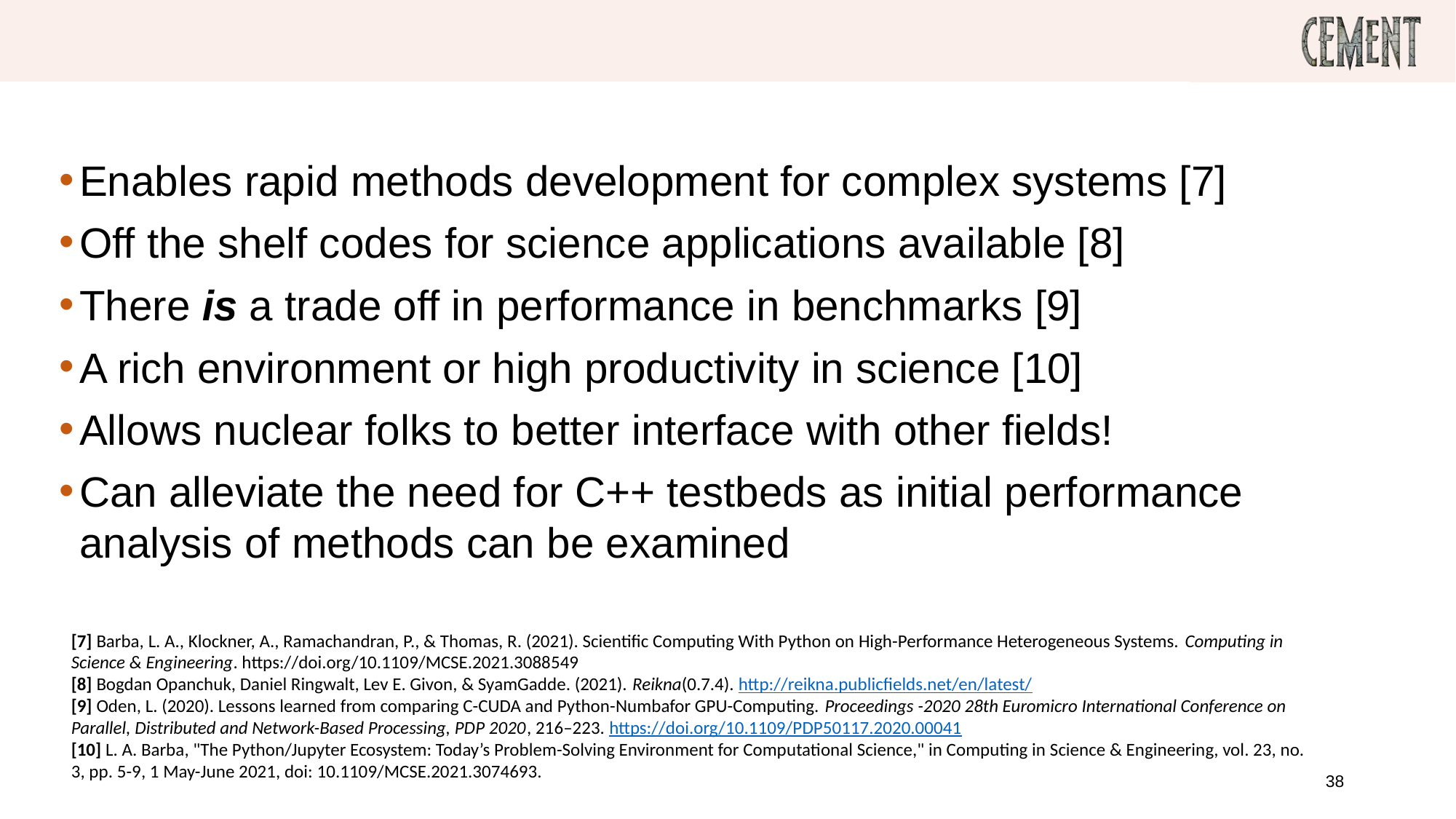

# Science Python & HPC: Bigger Picture
Enables rapid methods development for complex systems [7]
Off the shelf codes for science applications available [8]
There is a trade off in performance in benchmarks [9]
A rich environment or high productivity in science [10]
Allows nuclear folks to better interface with other fields!
Can alleviate the need for C++ testbeds as initial performance analysis of methods can be examined
[7] Barba, L. A., Klockner, A., Ramachandran, P., & Thomas, R. (2021). Scientific Computing With Python on High-Performance Heterogeneous Systems. Computing in Science & Engineering. https://doi.org/10.1109/MCSE.2021.3088549
[8] Bogdan Opanchuk, Daniel Ringwalt, Lev E. Givon, & SyamGadde. (2021). Reikna(0.7.4). http://reikna.publicfields.net/en/latest/
[9] Oden, L. (2020). Lessons learned from comparing C-CUDA and Python-Numbafor GPU-Computing. Proceedings -2020 28th Euromicro International Conference on Parallel, Distributed and Network-Based Processing, PDP 2020, 216–223. https://doi.org/10.1109/PDP50117.2020.00041
[10] L. A. Barba, "The Python/Jupyter Ecosystem: Today’s Problem-Solving Environment for Computational Science," in Computing in Science & Engineering, vol. 23, no. 3, pp. 5-9, 1 May-June 2021, doi: 10.1109/MCSE.2021.3074693.
38